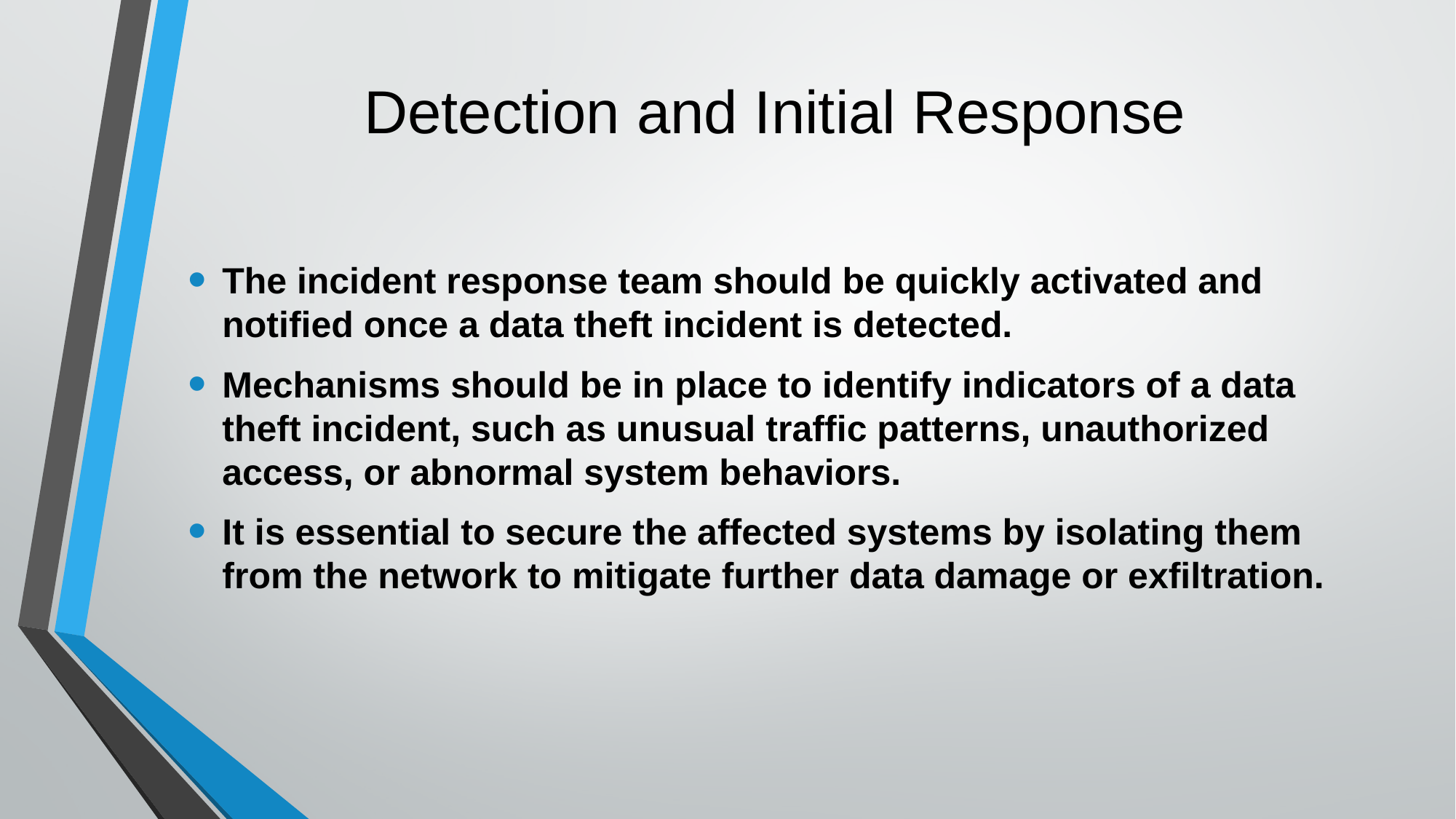

# Detection and Initial Response
The incident response team should be quickly activated and notified once a data theft incident is detected.
Mechanisms should be in place to identify indicators of a data theft incident, such as unusual traffic patterns, unauthorized access, or abnormal system behaviors.
It is essential to secure the affected systems by isolating them from the network to mitigate further data damage or exfiltration.